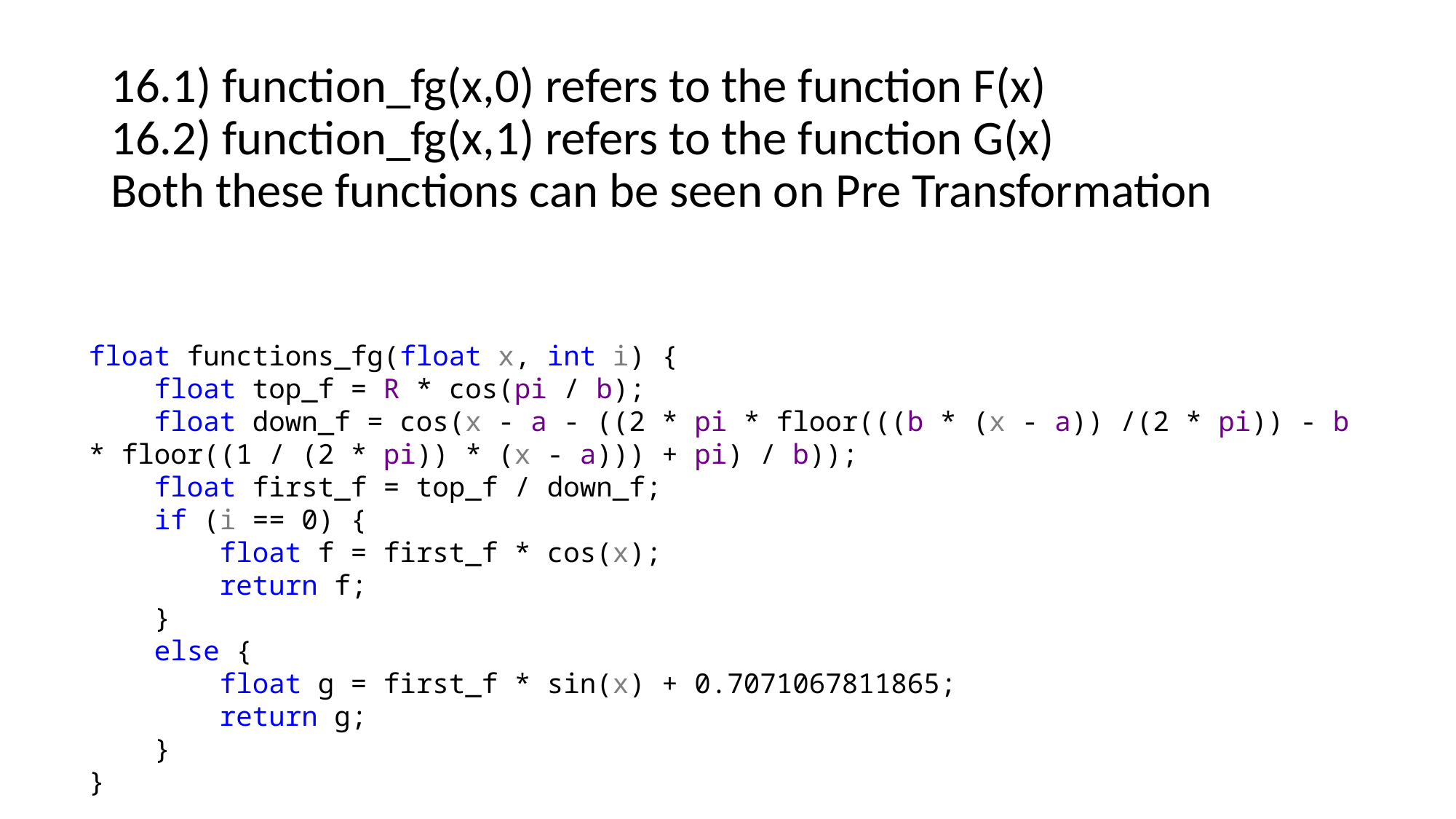

# 16.1) function_fg(x,0) refers to the function F(x) 16.2) function_fg(x,1) refers to the function G(x) Both these functions can be seen on Pre Transformation
float functions_fg(float x, int i) {
    float top_f = R * cos(pi / b);
    float down_f = cos(x - a - ((2 * pi * floor(((b * (x - a)) /(2 * pi)) - b * floor((1 / (2 * pi)) * (x - a))) + pi) / b));
    float first_f = top_f / down_f;
    if (i == 0) {
        float f = first_f * cos(x);
        return f;
    }
    else {
        float g = first_f * sin(x) + 0.7071067811865;
        return g;
    }
}